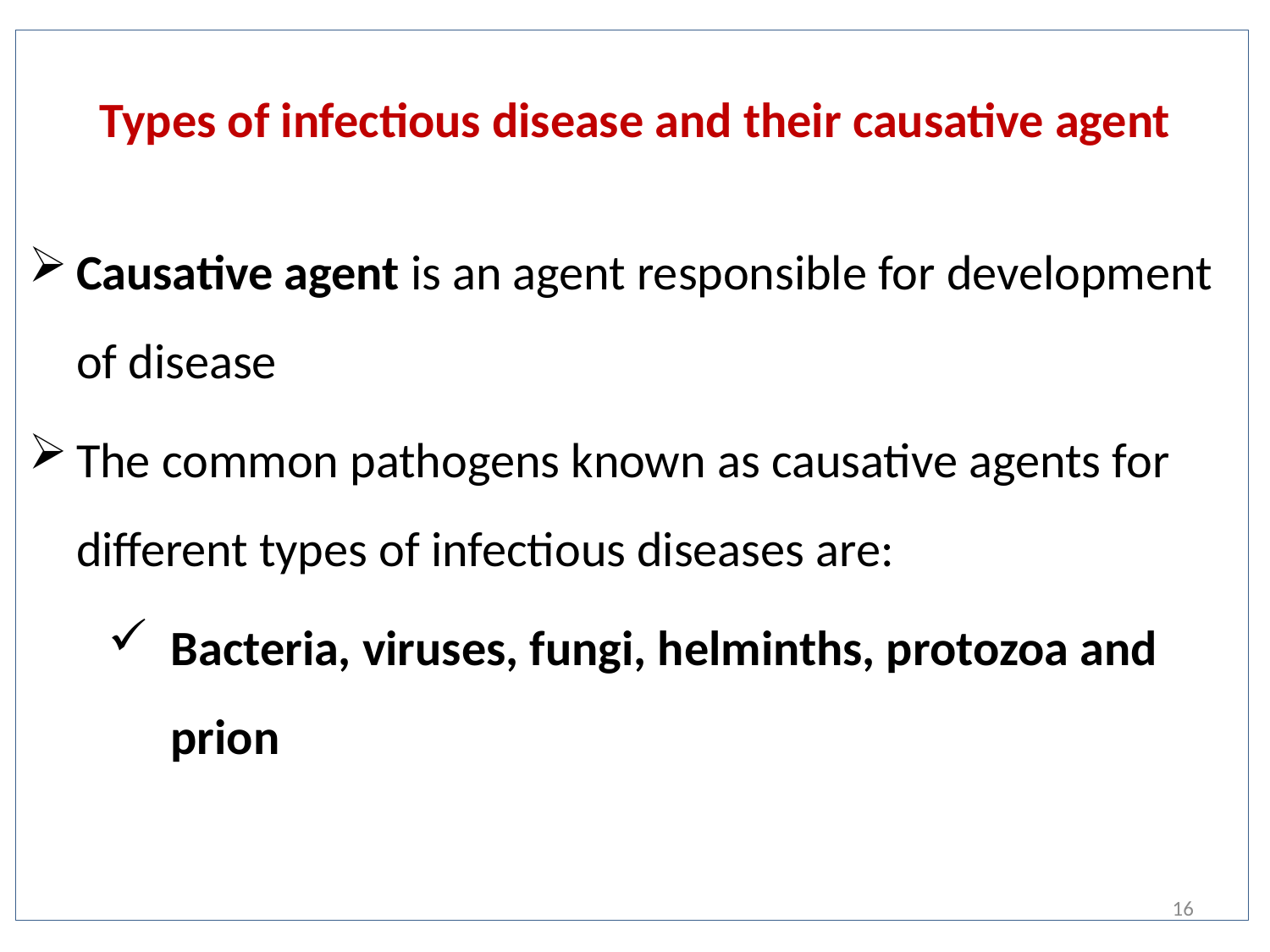

# Types of infectious disease and their causative agent
Causative agent is an agent responsible for development of disease
The common pathogens known as causative agents for different types of infectious diseases are:
Bacteria, viruses, fungi, helminths, protozoa and prion
16